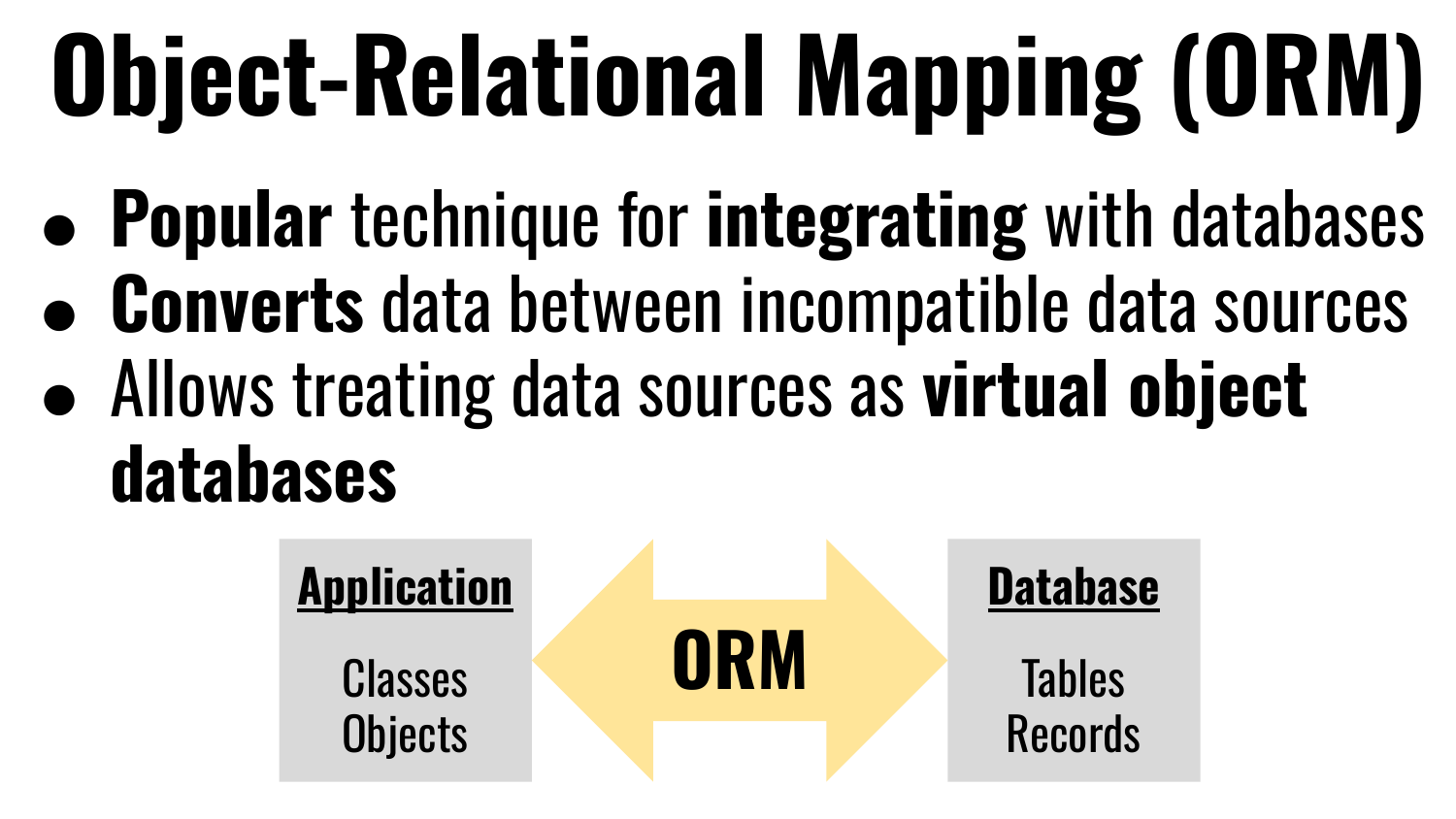

# Object-Relational Mapping (ORM)
Popular technique for integrating with databases
Converts data between incompatible data sources
Allows treating data sources as virtual object databases
Application

Classes
Objects
ORM
Database

Tables
Records